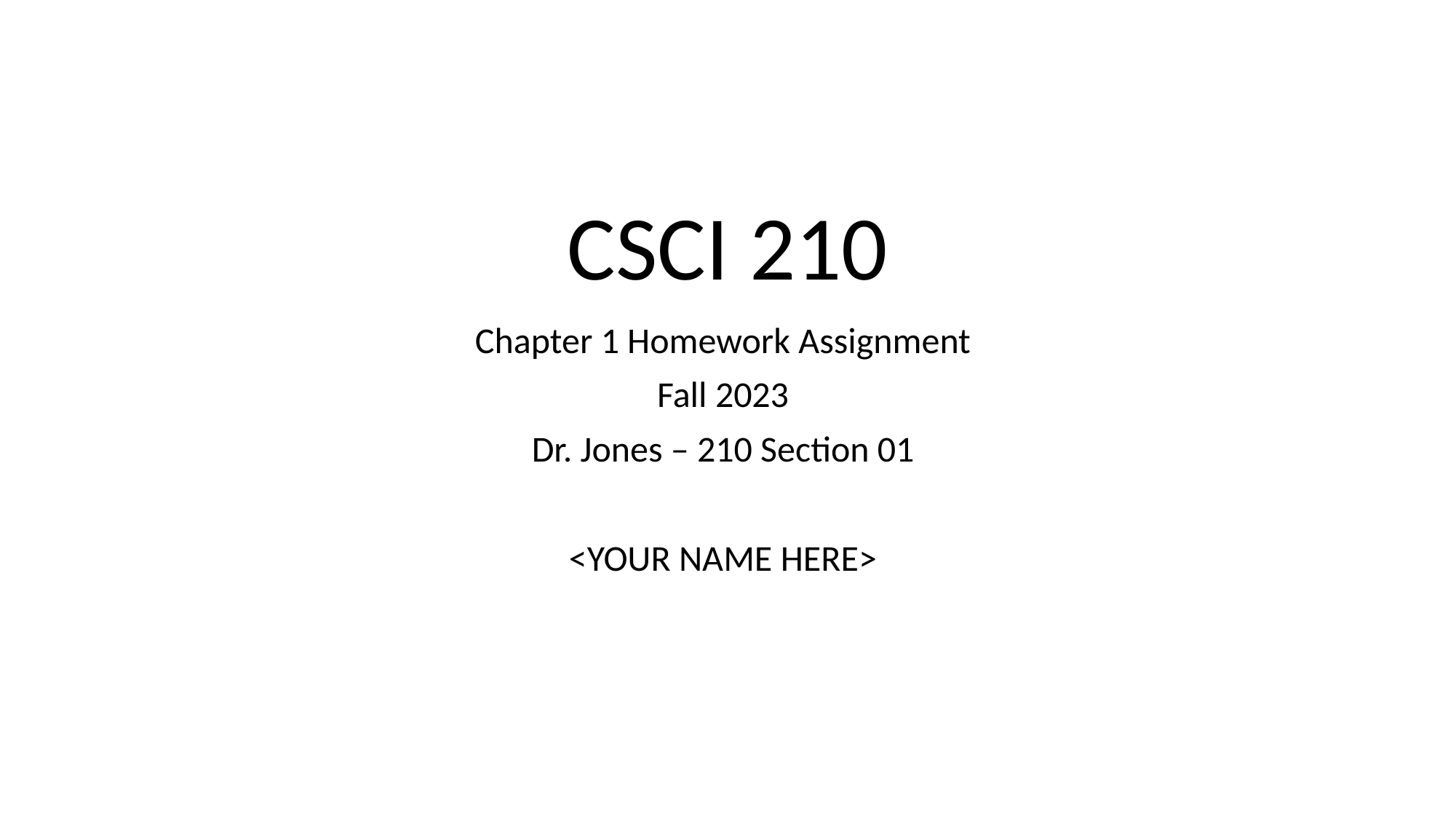

# CSCI 210
Chapter 1 Homework Assignment
Fall 2023
Dr. Jones – 210 Section 01

<YOUR NAME HERE>